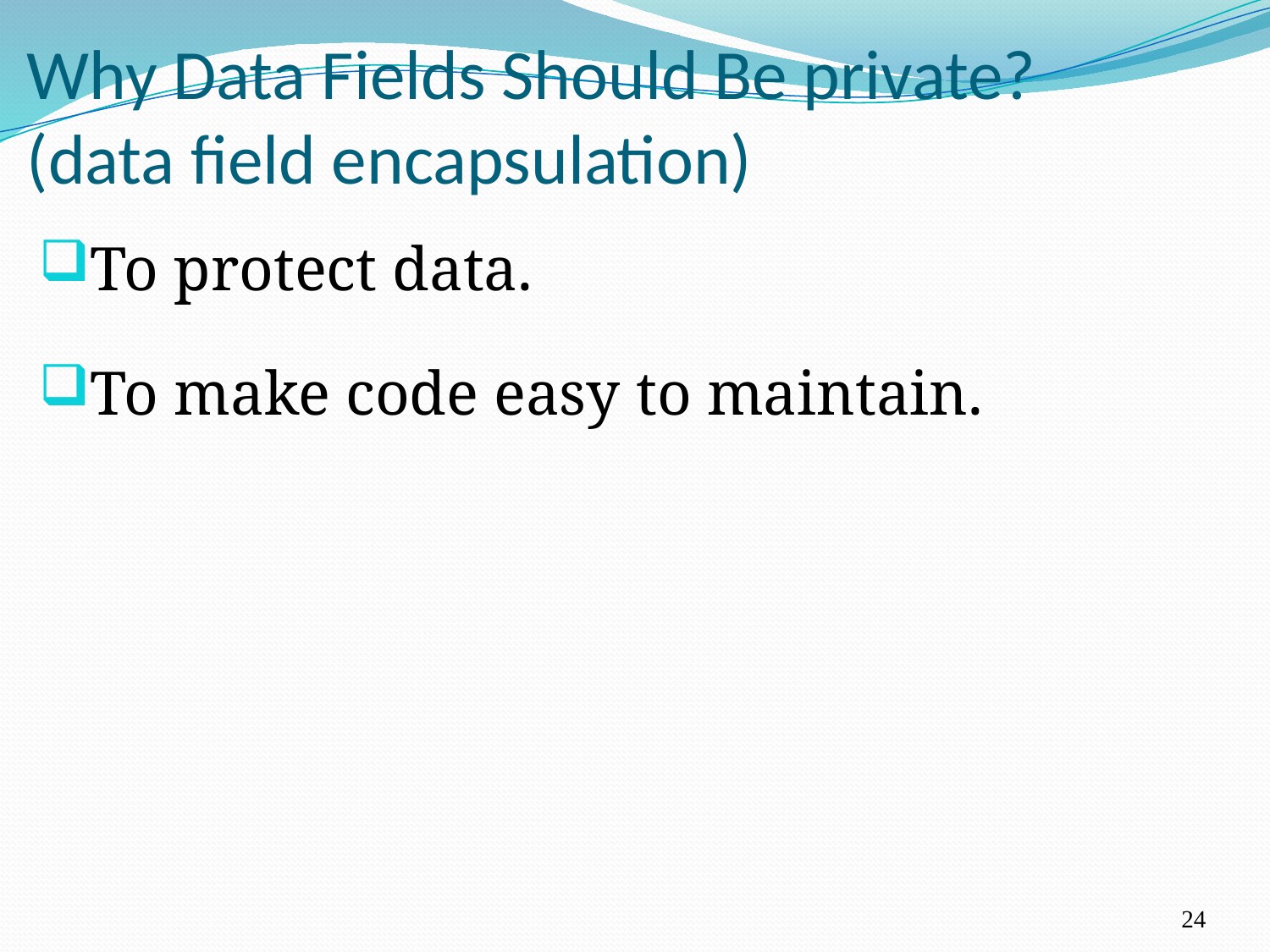

# Why Data Fields Should Be private? (data field encapsulation)
To protect data.
To make code easy to maintain.
24